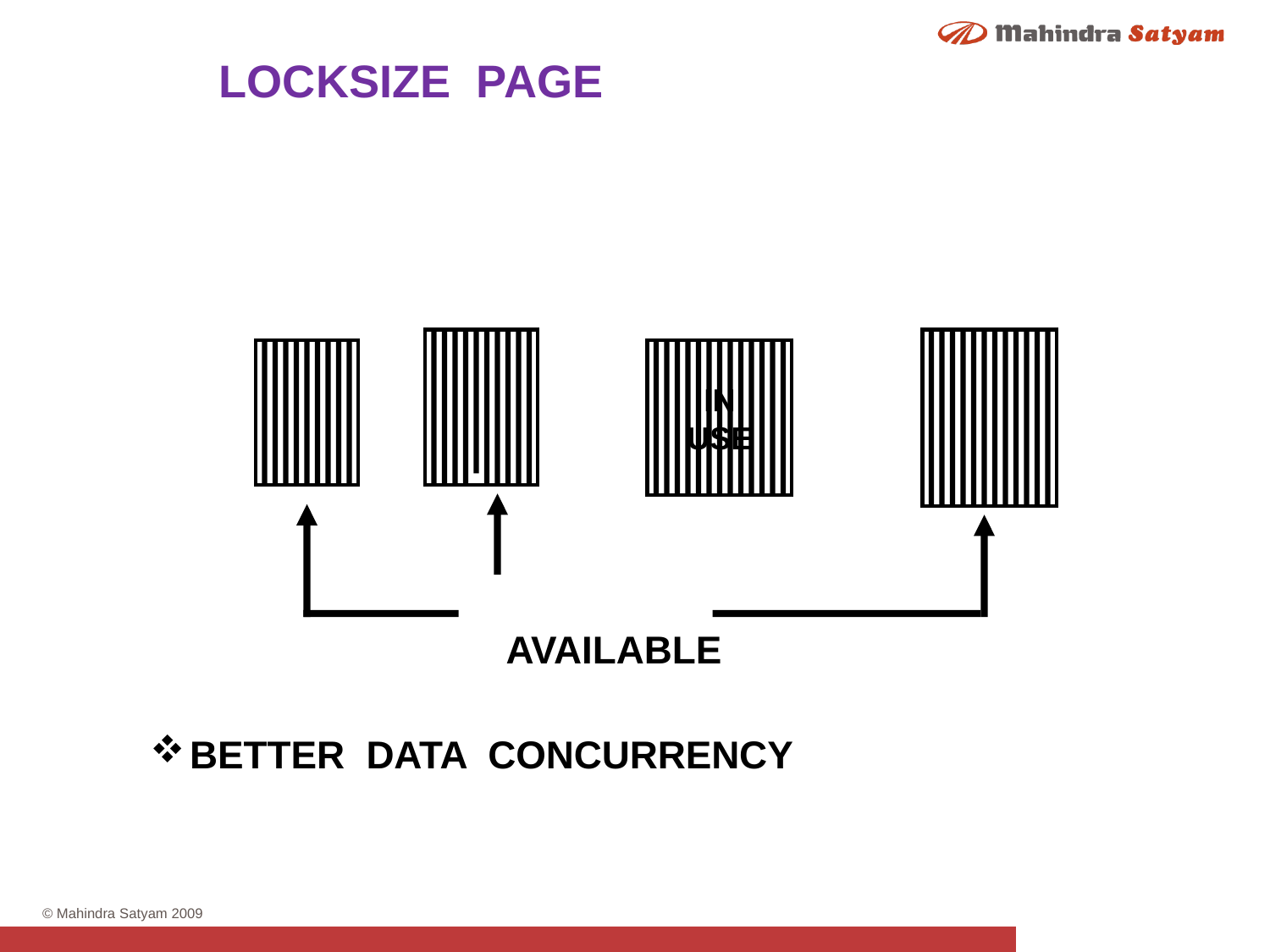

LOCKSIZE  PAGE

AVAILABLE

BETTER  DATA  CONCURRENCY

IN
USE